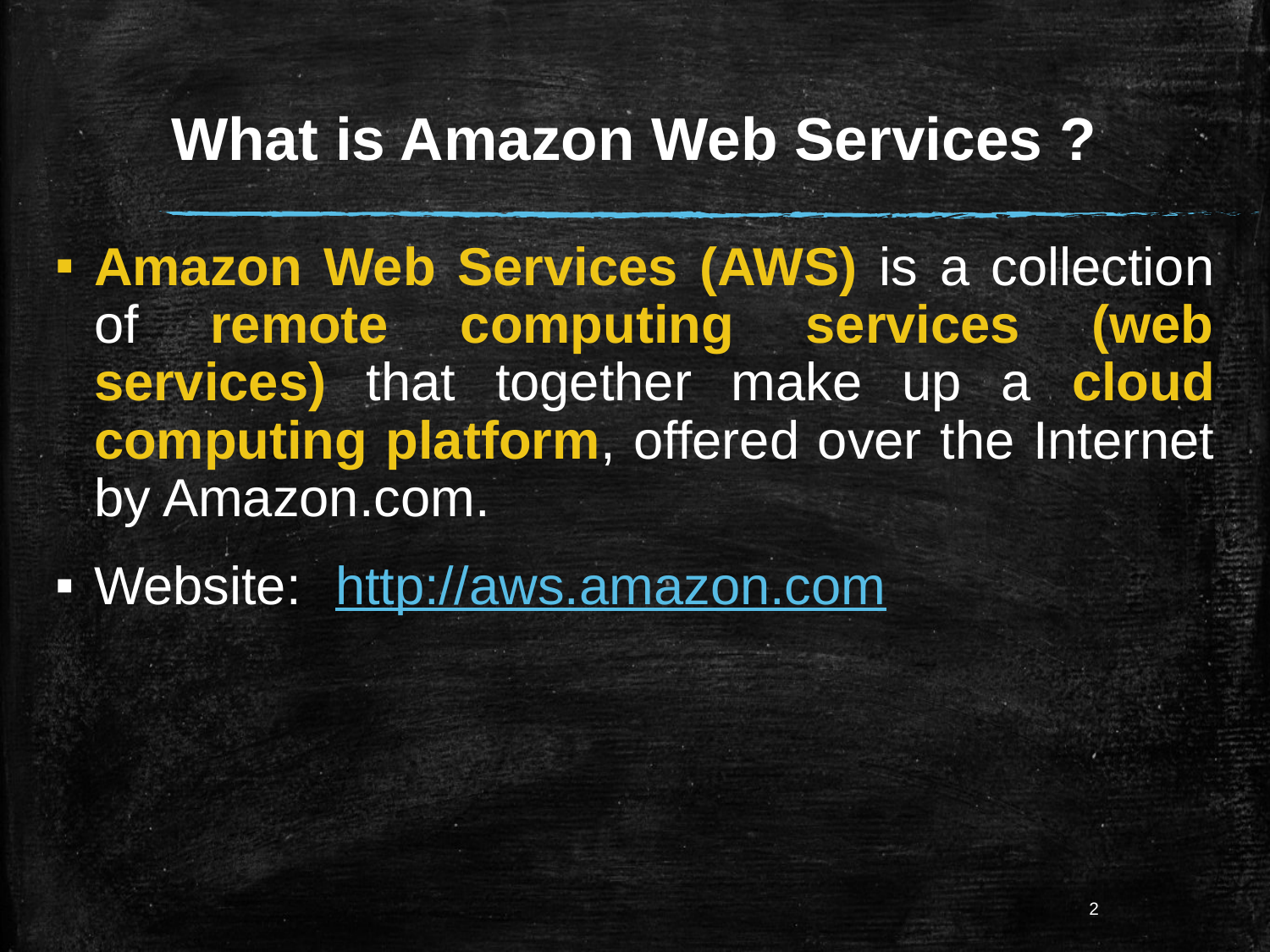

# What is Amazon Web Services ?
Amazon Web Services (AWS) is a collection of remote computing services (web services) that together make up a cloud computing platform, offered over the Internet by Amazon.com.
Website: 	http://aws.amazon.com
2